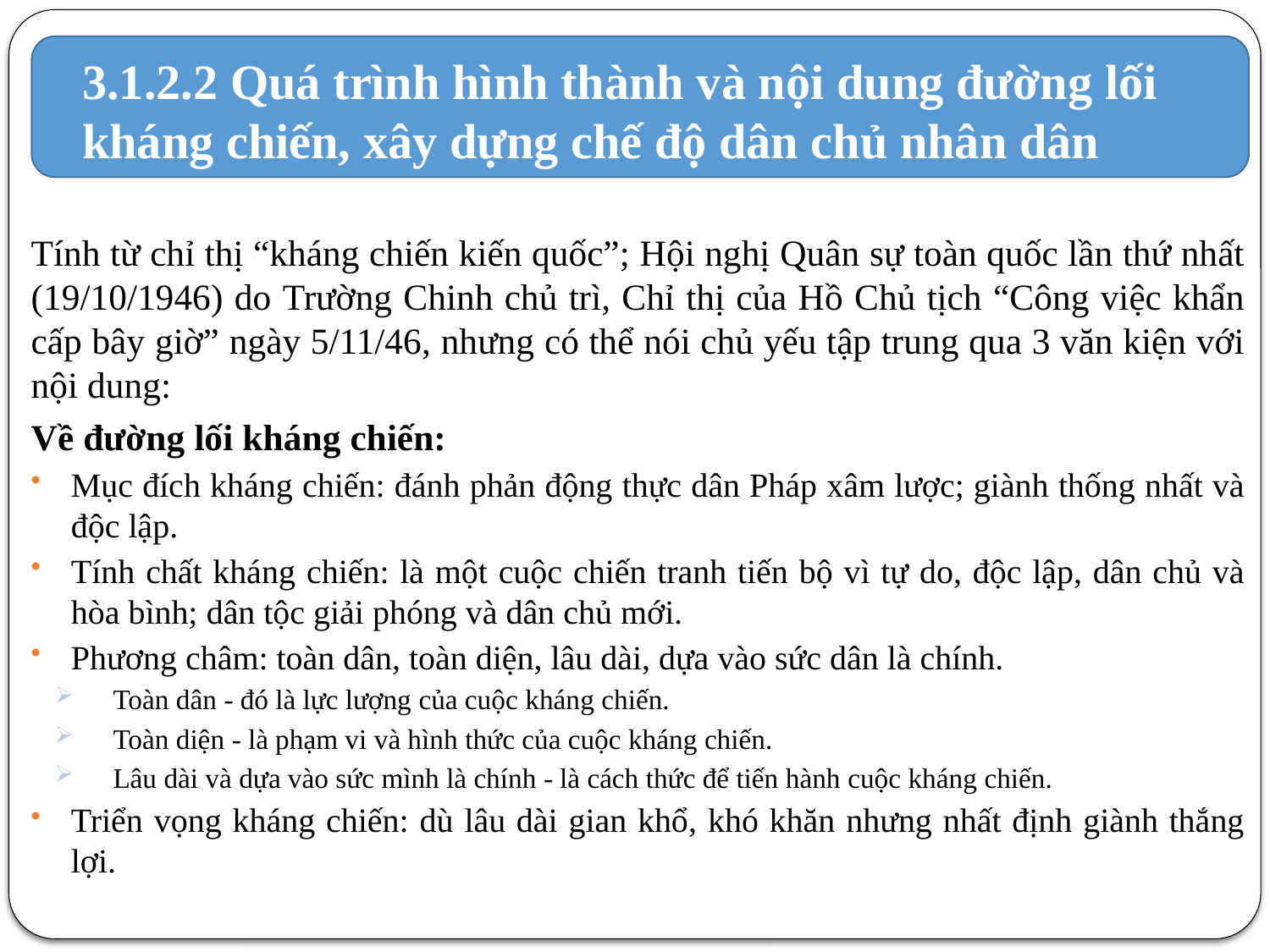

# 3.1.2.2 Quá trình hình thành và nội dung đường lối kháng chiến, xây dựng chế độ dân chủ nhân dân
Tính từ chỉ thị “kháng chiến kiến quốc”; Hội nghị Quân sự toàn quốc lần thứ nhất (19/10/1946) do Trường Chinh chủ trì, Chỉ thị của Hồ Chủ tịch “Công việc khẩn cấp bây giờ” ngày 5/11/46, nhưng có thể nói chủ yếu tập trung qua 3 văn kiện với nội dung:
Về đường lối kháng chiến:
Mục đích kháng chiến: đánh phản động thực dân Pháp xâm lược; giành thống nhất và độc lập.
Tính chất kháng chiến: là một cuộc chiến tranh tiến bộ vì tự do, độc lập, dân chủ và hòa bình; dân tộc giải phóng và dân chủ mới.
Phương châm: toàn dân, toàn diện, lâu dài, dựa vào sức dân là chính.
Toàn dân - đó là lực lượng của cuộc kháng chiến.
Toàn diện - là phạm vi và hình thức của cuộc kháng chiến.
Lâu dài và dựa vào sức mình là chính - là cách thức để tiến hành cuộc kháng chiến.
Triển vọng kháng chiến: dù lâu dài gian khổ, khó khăn nhưng nhất định giành thắng lợi.
11